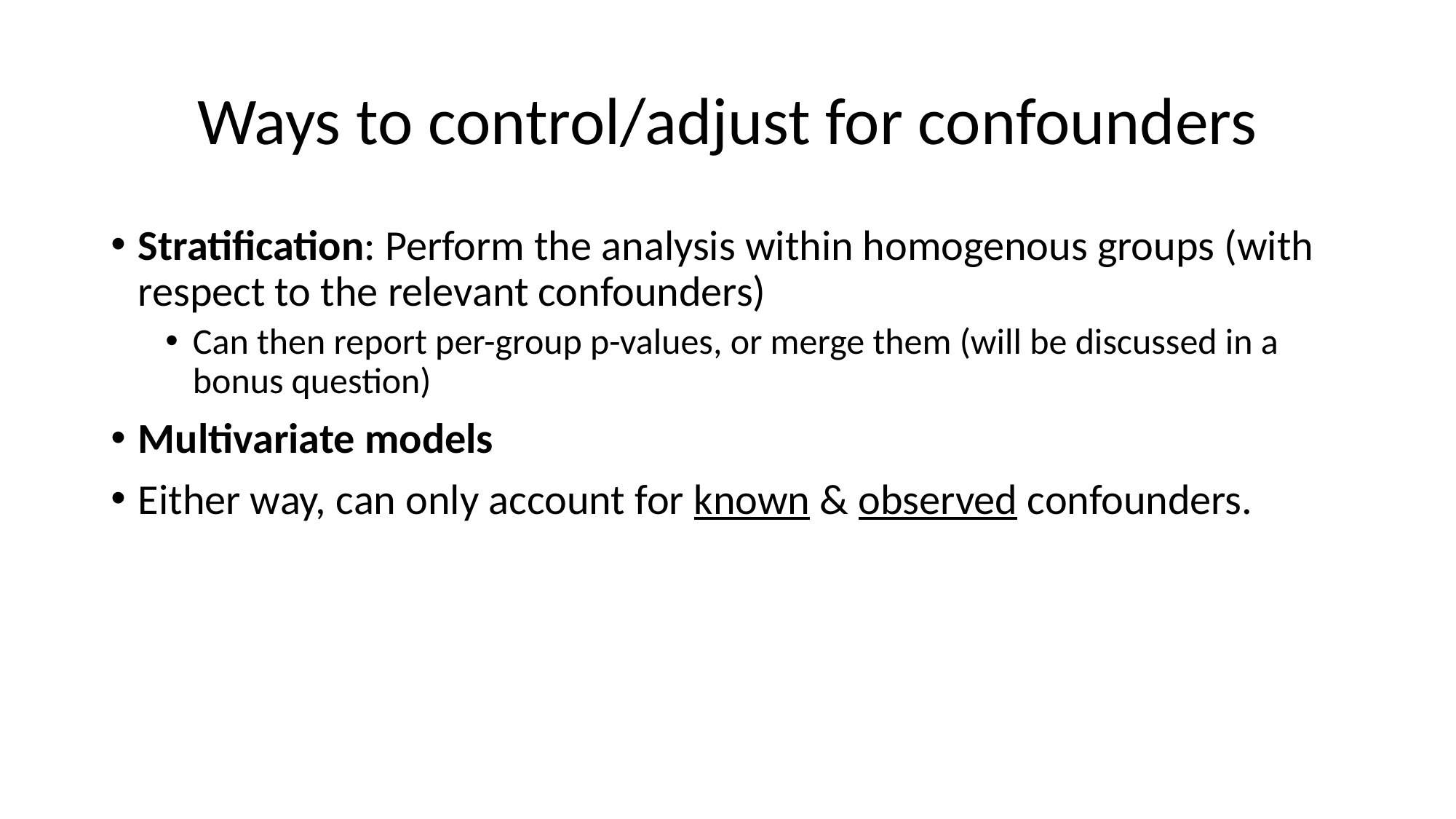

# Ways to control/adjust for confounders
Stratification: Perform the analysis within homogenous groups (with respect to the relevant confounders)
Can then report per-group p-values, or merge them (will be discussed in a bonus question)
Multivariate models
Either way, can only account for known & observed confounders.